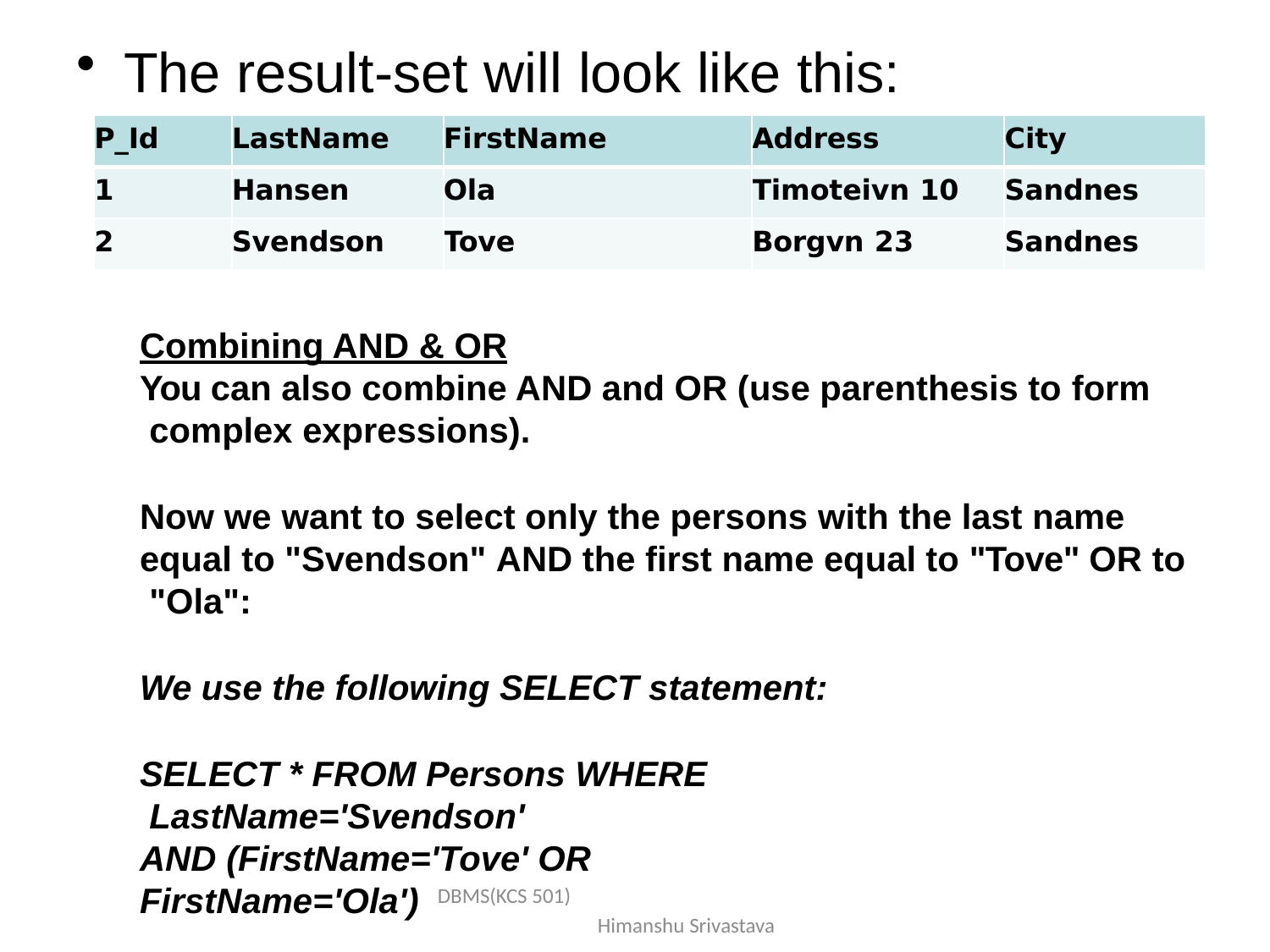

The result-set will look like this:
| P\_Id | LastName | FirstName | Address | City |
| --- | --- | --- | --- | --- |
| 1 | Hansen | Ola | Timoteivn 10 | Sandnes |
| 2 | Svendson | Tove | Borgvn 23 | Sandnes |
Combining AND & OR
You can also combine AND and OR (use parenthesis to form  complex expressions).

Now we want to select only the persons with the last name  equal to "Svendson" AND the first name equal to "Tove" OR to  "Ola":

We use the following SELECT statement:

SELECT * FROM Persons WHERE  LastName='Svendson'
AND (FirstName='Tove' OR FirstName='Ola')
DBMS(KCS 501)                                                                            Himanshu Srivastava